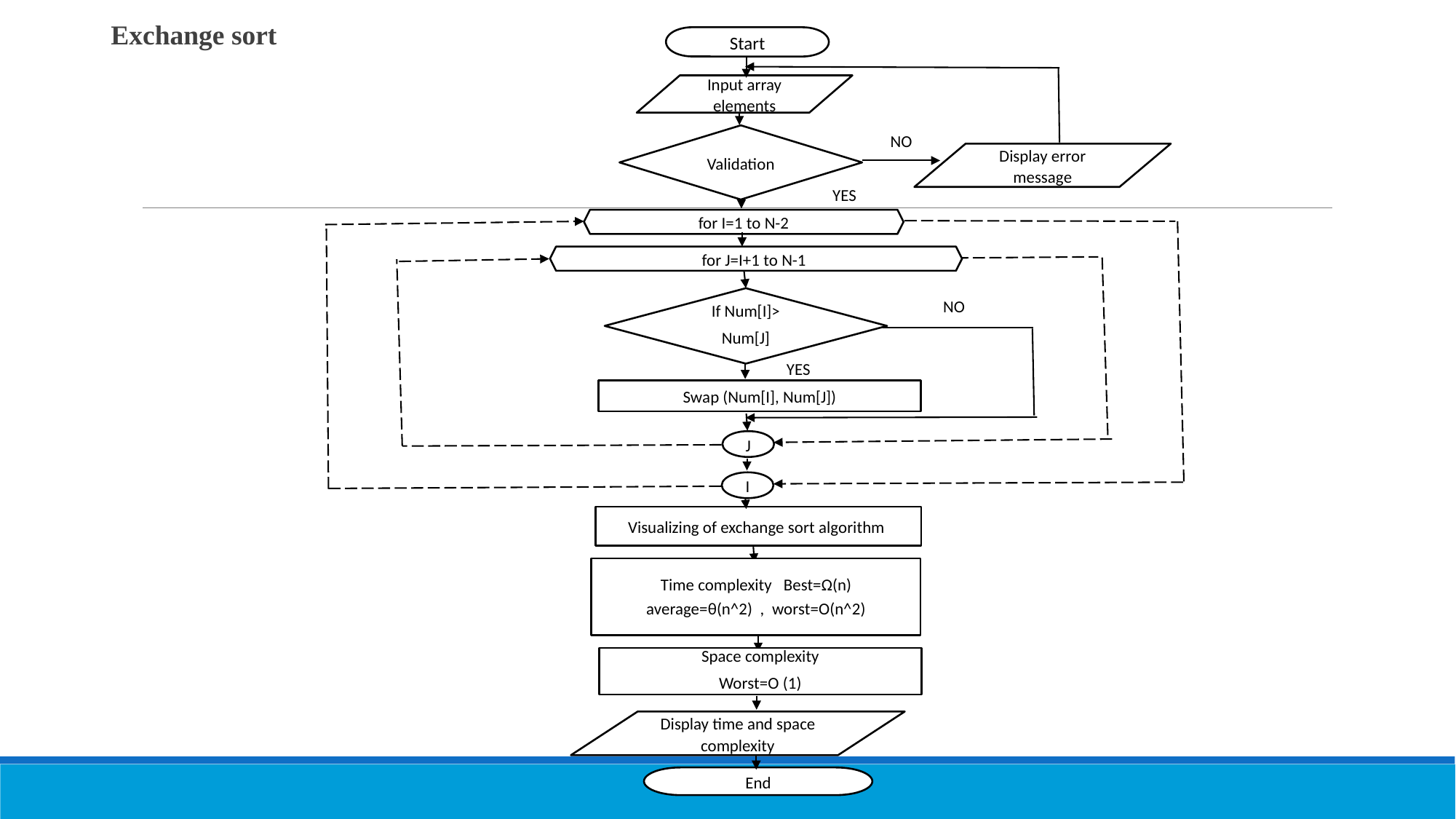

Exchange sort
Start
Input array elements
Validation
Display error message
for I=1 to N-2
If Num[I]>
Num[J]
Swap (Num[I], Num[J])
J
I
NO
NO
YES
for J=I+1 to N-1
YES
Visualizing of exchange sort algorithm

Time complexity   Best=Ω(n)
average=θ(n^2)  ,  worst=O(n^2)

Space complexity
Worst=O (1)
Display time and space complexity
End